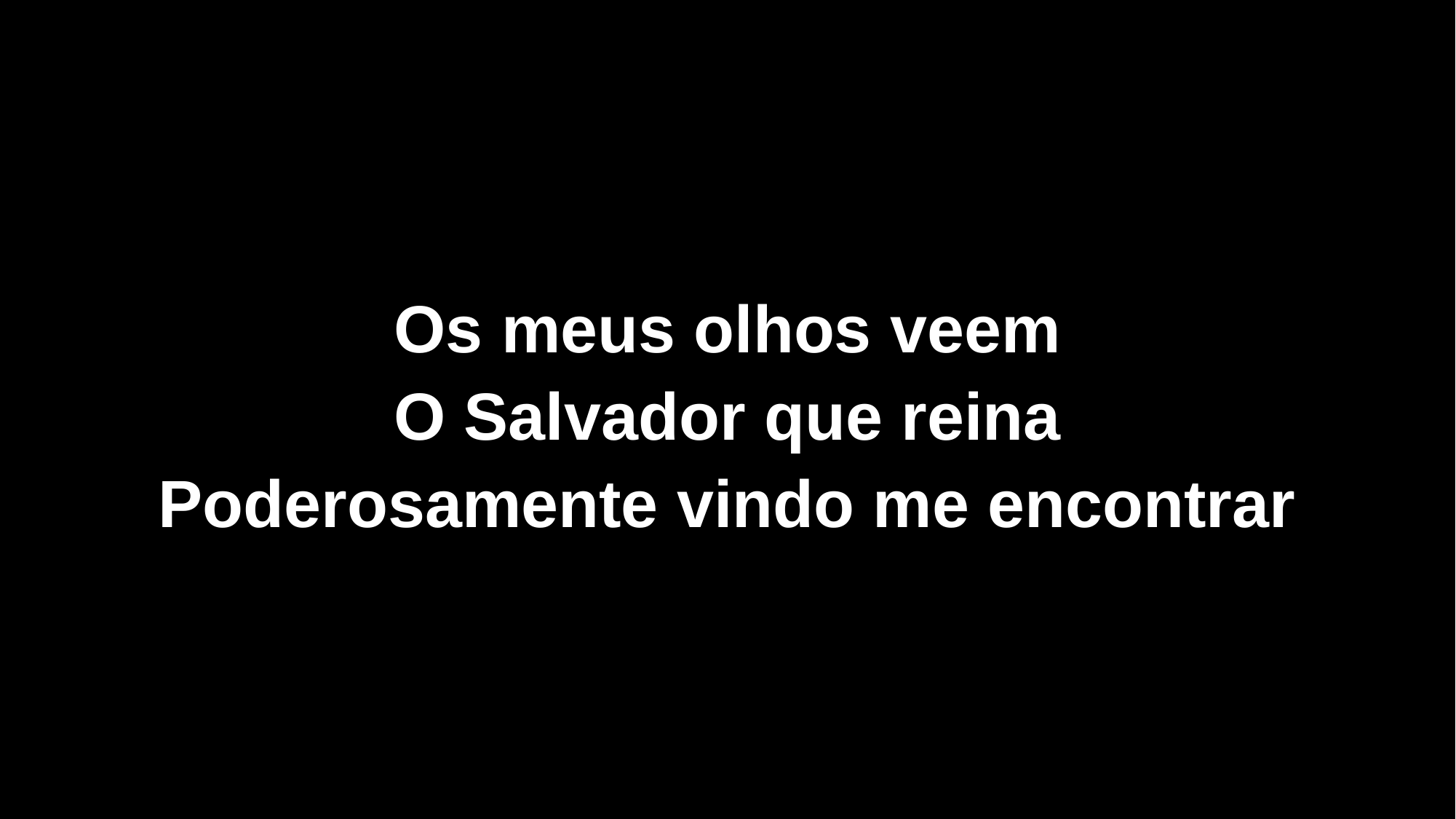

Os meus olhos veem
O Salvador que reina
Poderosamente vindo me encontrar